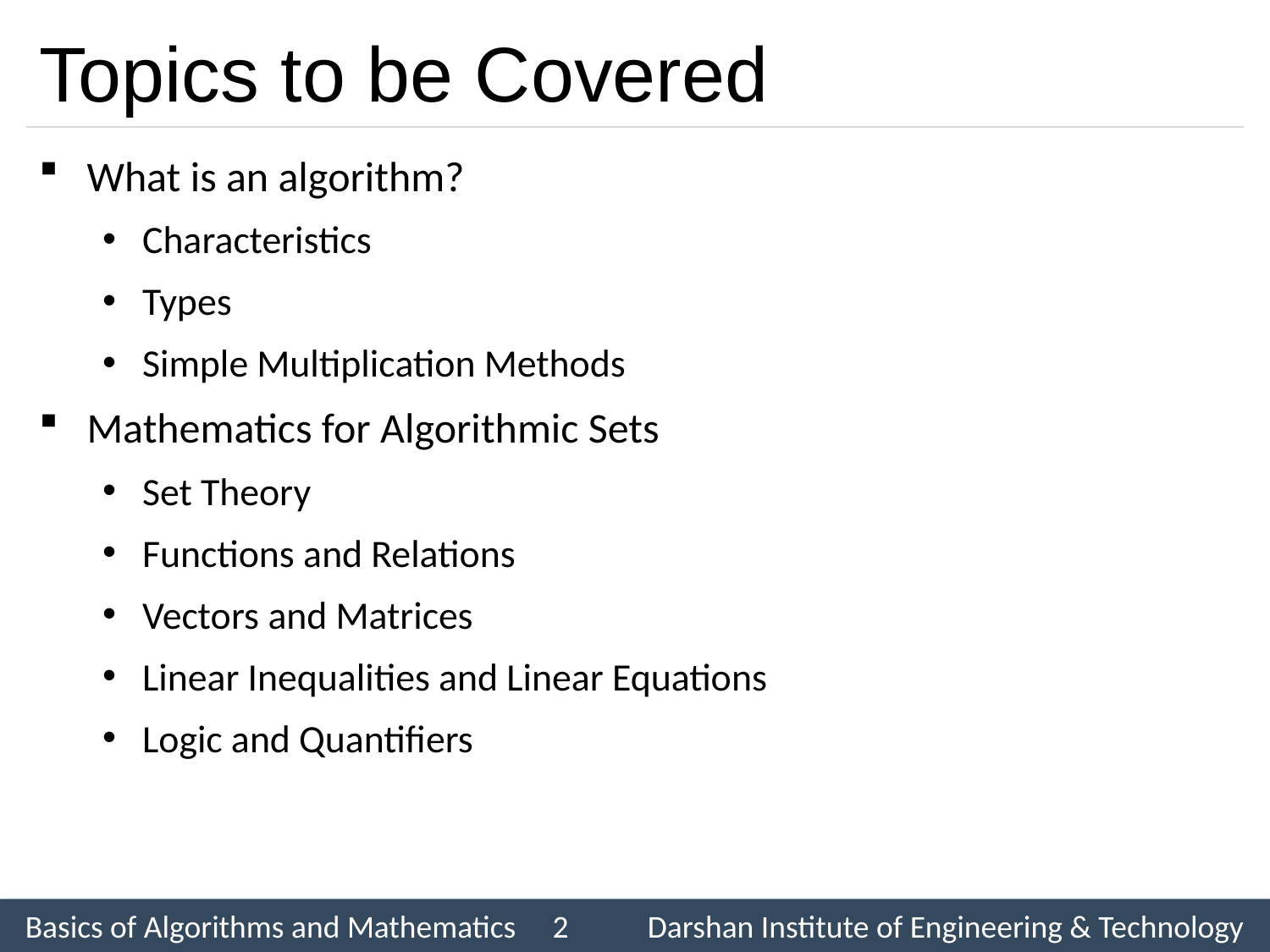

# Topics to be Covered
What is an algorithm?
Characteristics
Types
Simple Multiplication Methods
Mathematics for Algorithmic Sets
Set Theory
Functions and Relations
Vectors and Matrices
Linear Inequalities and Linear Equations
Logic and Quantifiers